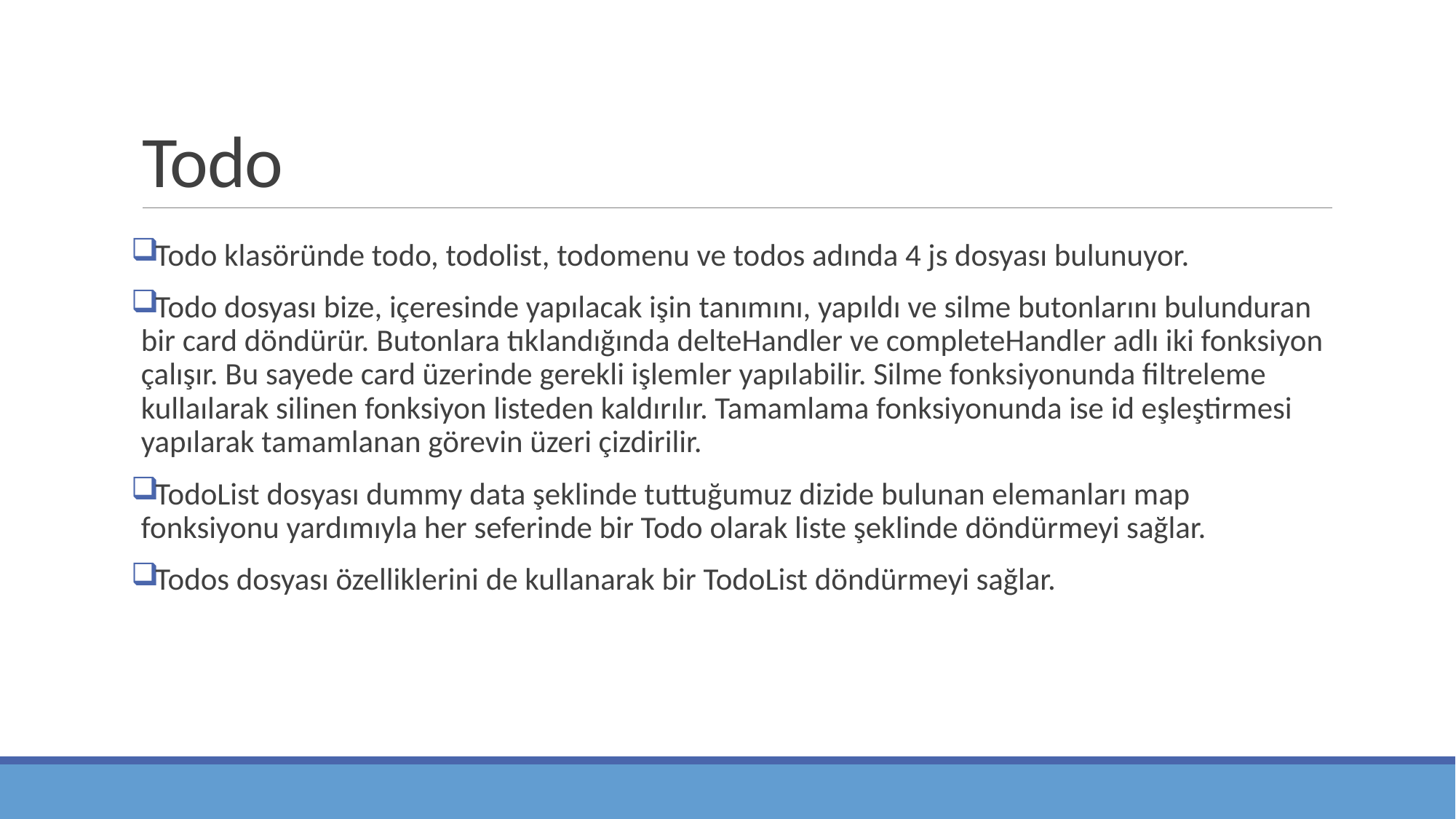

# Todo
Todo klasöründe todo, todolist, todomenu ve todos adında 4 js dosyası bulunuyor.
Todo dosyası bize, içeresinde yapılacak işin tanımını, yapıldı ve silme butonlarını bulunduran bir card döndürür. Butonlara tıklandığında delteHandler ve completeHandler adlı iki fonksiyon çalışır. Bu sayede card üzerinde gerekli işlemler yapılabilir. Silme fonksiyonunda filtreleme kullaılarak silinen fonksiyon listeden kaldırılır. Tamamlama fonksiyonunda ise id eşleştirmesi yapılarak tamamlanan görevin üzeri çizdirilir.
TodoList dosyası dummy data şeklinde tuttuğumuz dizide bulunan elemanları map fonksiyonu yardımıyla her seferinde bir Todo olarak liste şeklinde döndürmeyi sağlar.
Todos dosyası özelliklerini de kullanarak bir TodoList döndürmeyi sağlar.